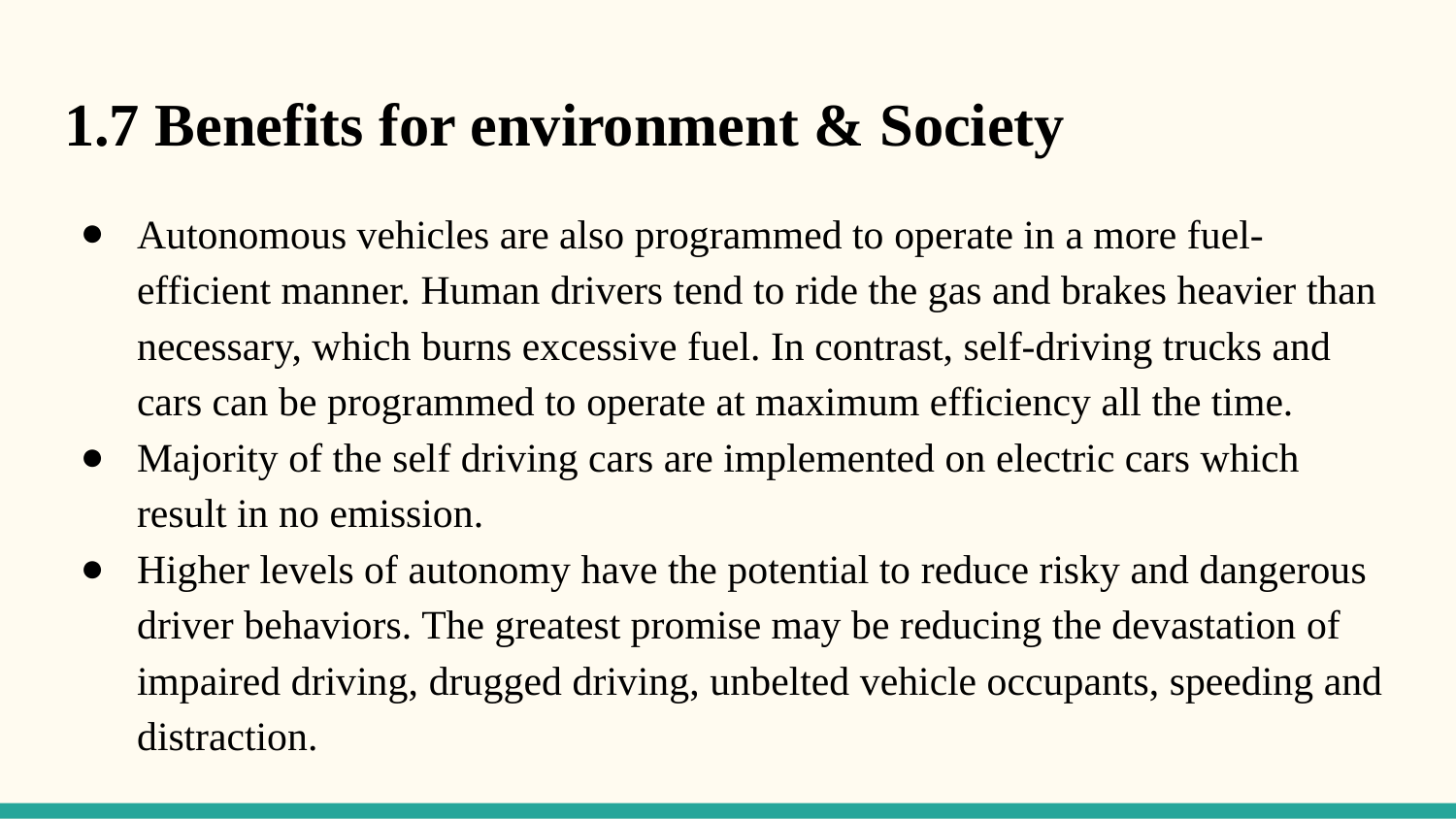

# 1.7 Benefits for environment & Society
Autonomous vehicles are also programmed to operate in a more fuel-efficient manner. Human drivers tend to ride the gas and brakes heavier than necessary, which burns excessive fuel. In contrast, self-driving trucks and cars can be programmed to operate at maximum efficiency all the time.
Majority of the self driving cars are implemented on electric cars which result in no emission.
Higher levels of autonomy have the potential to reduce risky and dangerous driver behaviors. The greatest promise may be reducing the devastation of impaired driving, drugged driving, unbelted vehicle occupants, speeding and distraction.